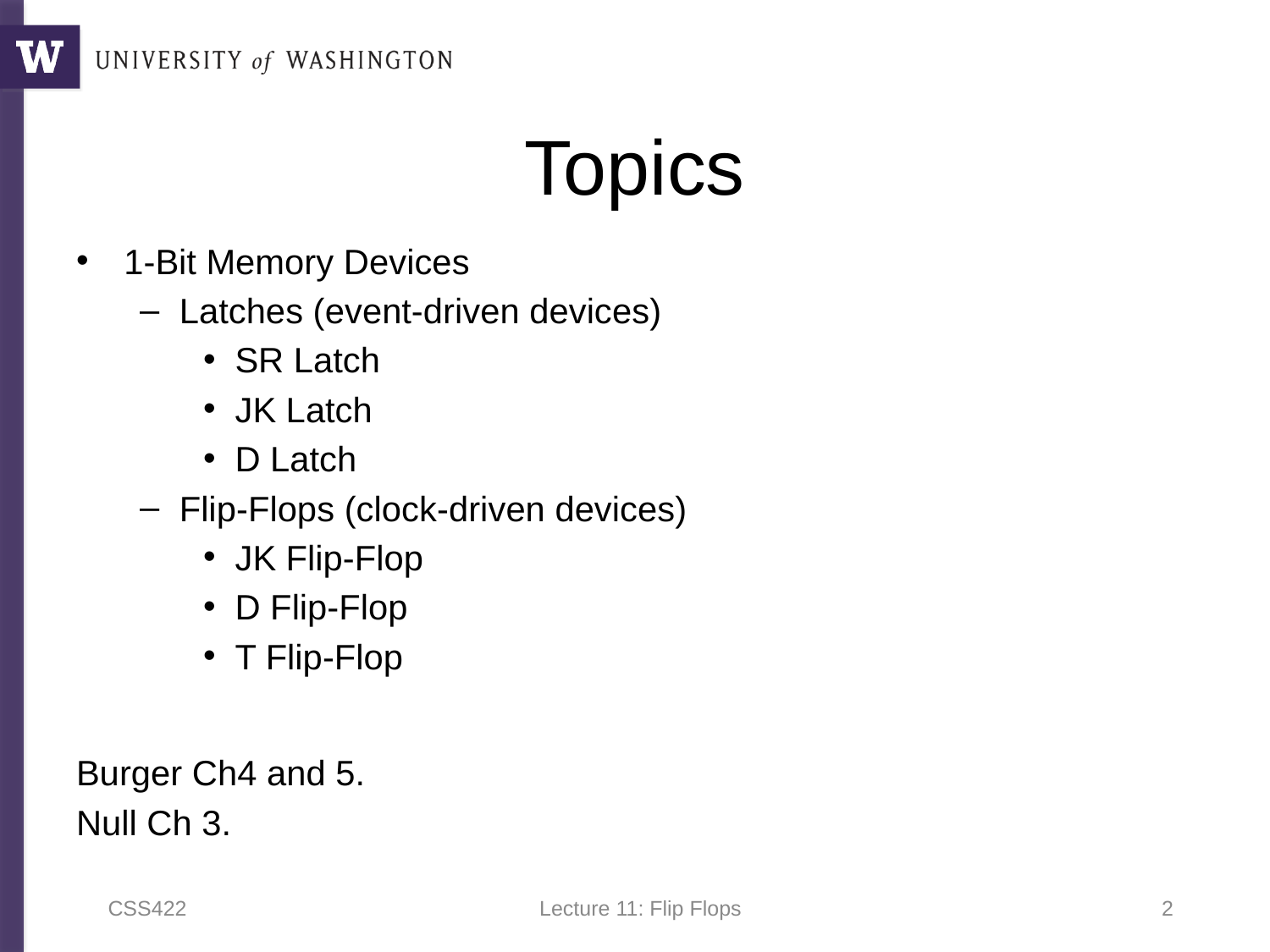

# Topics
1-Bit Memory Devices
Latches (event-driven devices)
SR Latch
JK Latch
D Latch
Flip-Flops (clock-driven devices)
JK Flip-Flop
D Flip-Flop
T Flip-Flop

Burger Ch4 and 5.
Null Ch 3.
CSS422
Lecture 11: Flip Flops
2